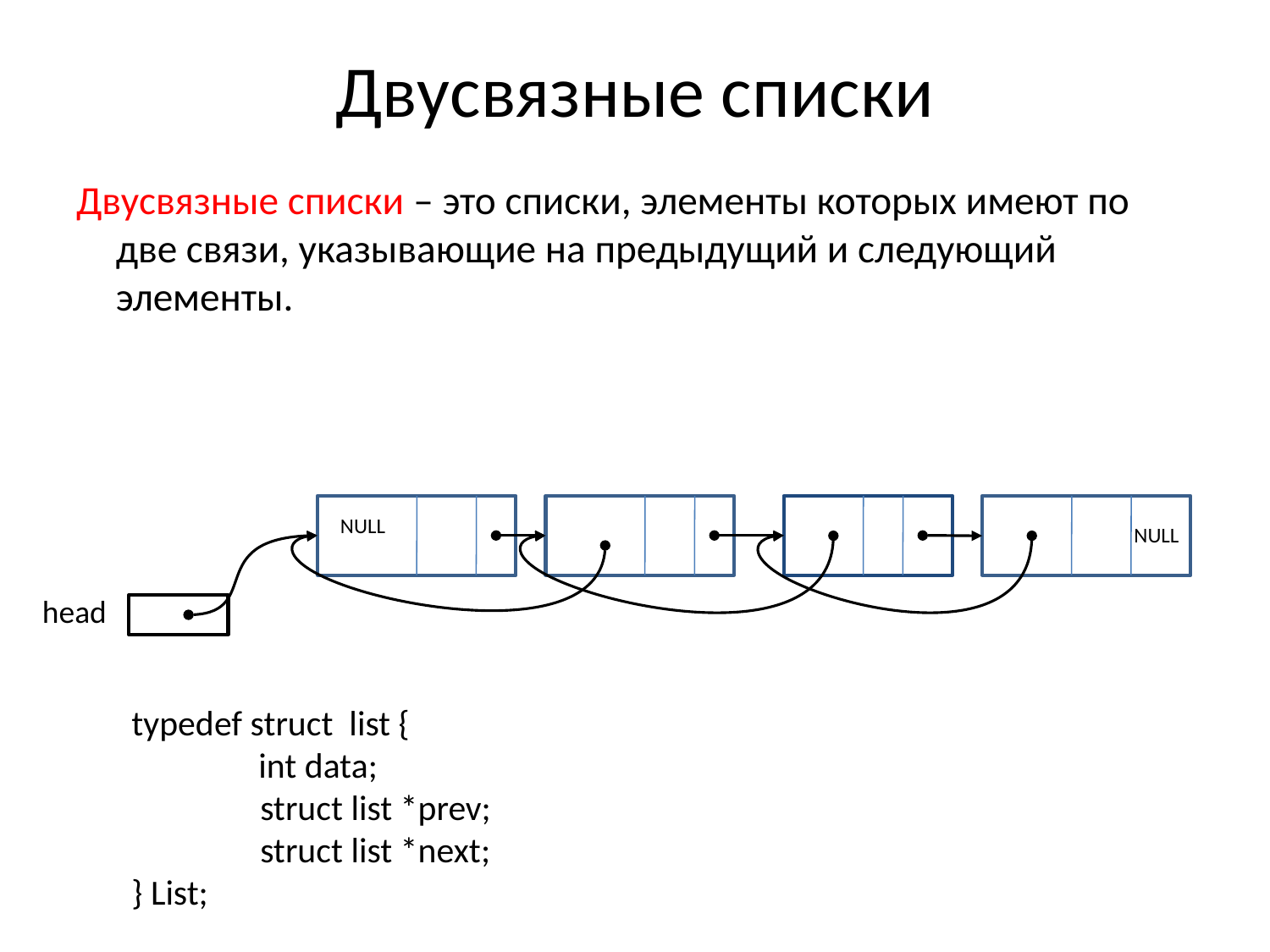

# Двусвязные списки
Двусвязные списки – это списки, элементы которых имеют по две связи, указывающие на предыдущий и следующий элементы.

NULL
NULL
head

typedef struct  list {
	int data;
                struct list *prev;
                struct list *next;
} List;